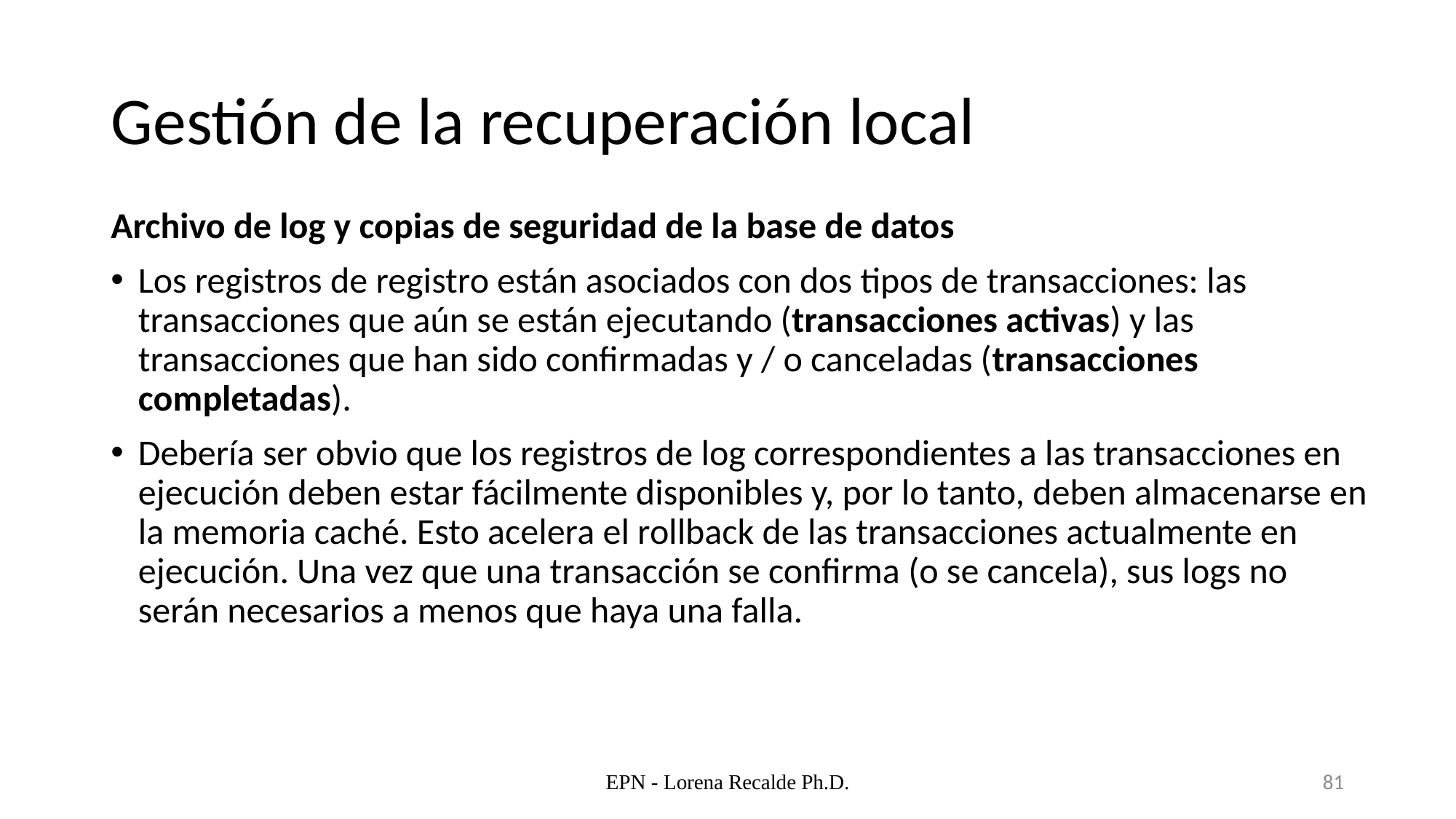

# Gestión de la recuperación local
Archivo de log y copias de seguridad de la base de datos
Los registros de registro están asociados con dos tipos de transacciones: las transacciones que aún se están ejecutando (transacciones activas) y las transacciones que han sido confirmadas y / o canceladas (transacciones completadas).
Debería ser obvio que los registros de log correspondientes a las transacciones en ejecución deben estar fácilmente disponibles y, por lo tanto, deben almacenarse en la memoria caché. Esto acelera el rollback de las transacciones actualmente en ejecución. Una vez que una transacción se confirma (o se cancela), sus logs no serán necesarios a menos que haya una falla.
EPN - Lorena Recalde Ph.D.
81